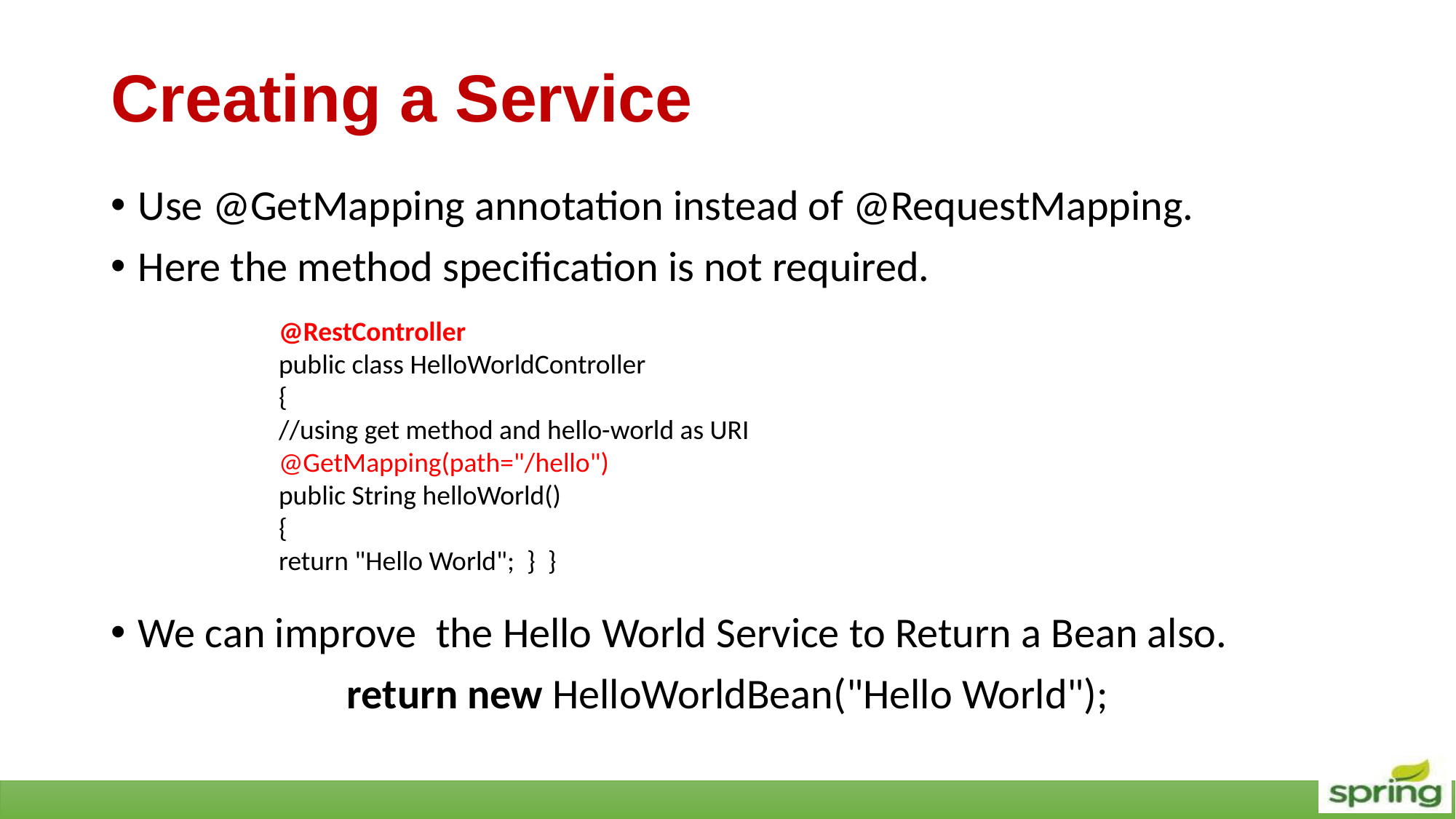

# Creating a Service
Use @GetMapping annotation instead of @RequestMapping.
Here the method specification is not required.

We can improve  the Hello World Service to Return a Bean also.
return new HelloWorldBean("Hello World");

@RestController
public class HelloWorldController
{
//using get method and hello-world as URI
@GetMapping(path="/hello")
public String helloWorld()
{
return "Hello World";  }  }